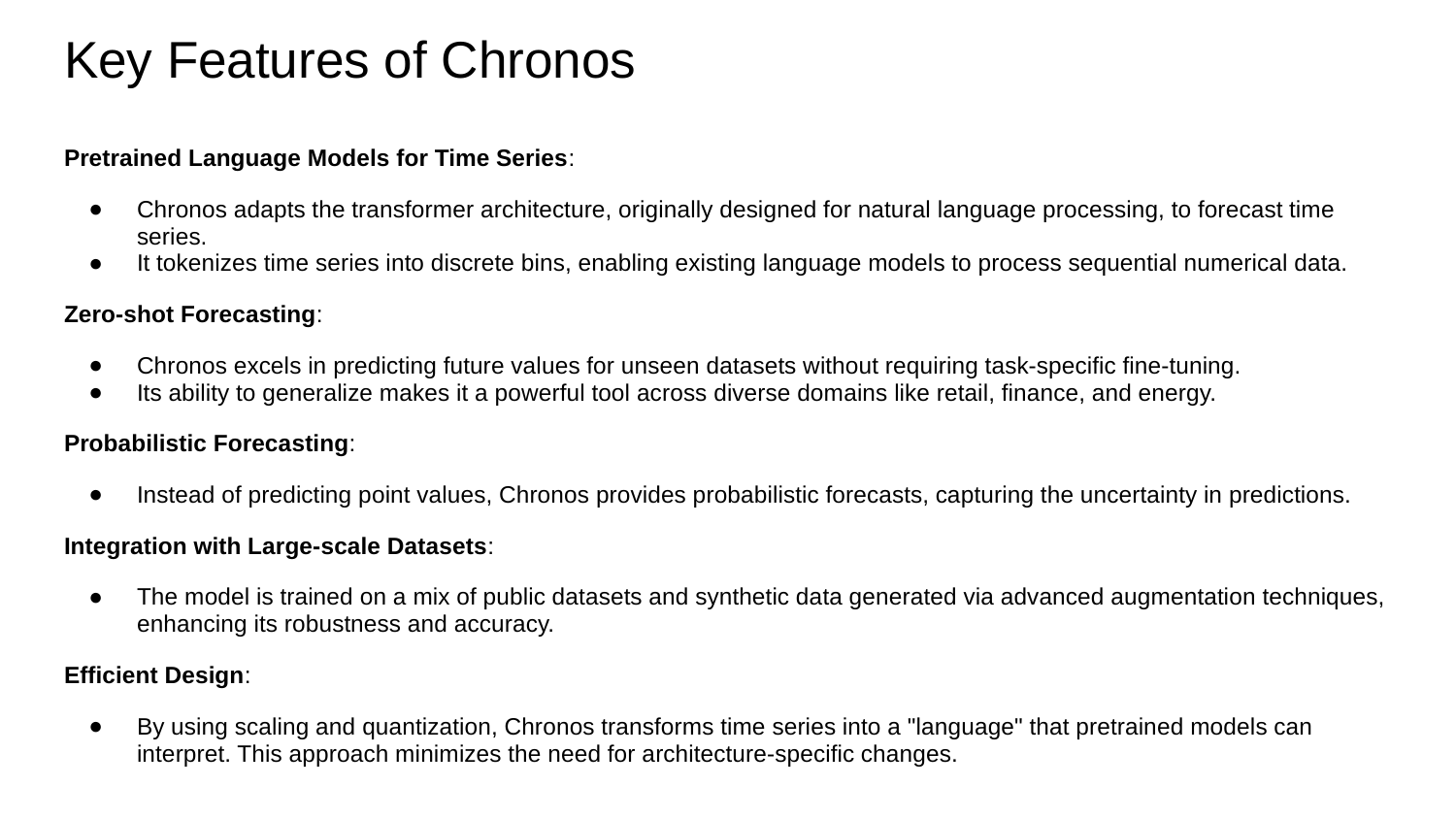

# Key Features of Chronos
Pretrained Language Models for Time Series:
Chronos adapts the transformer architecture, originally designed for natural language processing, to forecast time series.
It tokenizes time series into discrete bins, enabling existing language models to process sequential numerical data.
Zero-shot Forecasting:
Chronos excels in predicting future values for unseen datasets without requiring task-specific fine-tuning.
Its ability to generalize makes it a powerful tool across diverse domains like retail, finance, and energy.
Probabilistic Forecasting:
Instead of predicting point values, Chronos provides probabilistic forecasts, capturing the uncertainty in predictions.
Integration with Large-scale Datasets:
The model is trained on a mix of public datasets and synthetic data generated via advanced augmentation techniques, enhancing its robustness and accuracy.
Efficient Design:
By using scaling and quantization, Chronos transforms time series into a "language" that pretrained models can interpret. This approach minimizes the need for architecture-specific changes.